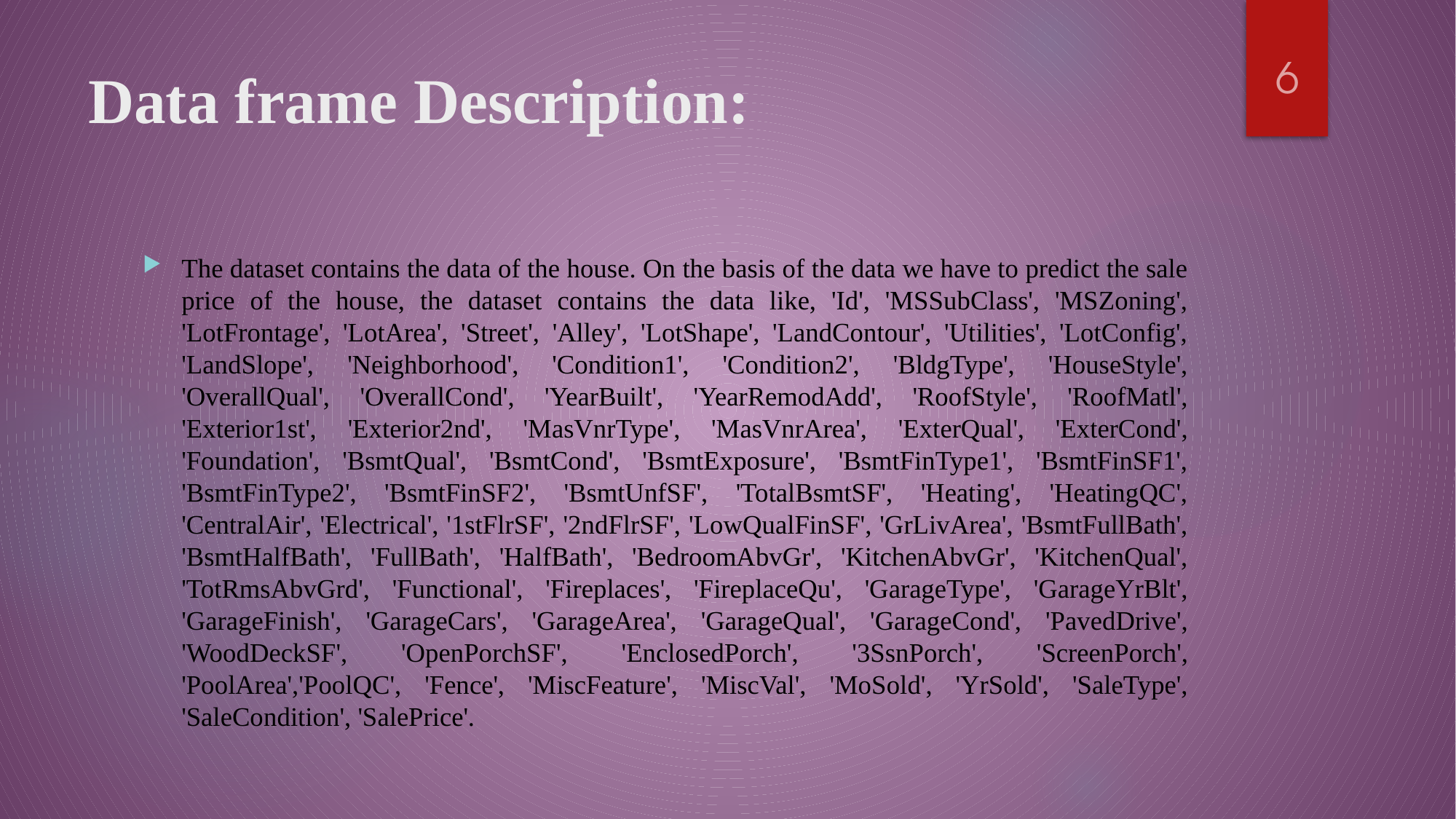

6
# Data frame Description:
The dataset contains the data of the house. On the basis of the data we have to predict the sale price of the house, the dataset contains the data like, 'Id', 'MSSubClass', 'MSZoning', 'LotFrontage', 'LotArea', 'Street', 'Alley', 'LotShape', 'LandContour', 'Utilities', 'LotConfig', 'LandSlope', 'Neighborhood', 'Condition1', 'Condition2', 'BldgType', 'HouseStyle', 'OverallQual', 'OverallCond', 'YearBuilt', 'YearRemodAdd', 'RoofStyle', 'RoofMatl', 'Exterior1st', 'Exterior2nd', 'MasVnrType', 'MasVnrArea', 'ExterQual', 'ExterCond', 'Foundation', 'BsmtQual', 'BsmtCond', 'BsmtExposure', 'BsmtFinType1', 'BsmtFinSF1', 'BsmtFinType2', 'BsmtFinSF2', 'BsmtUnfSF', 'TotalBsmtSF', 'Heating', 'HeatingQC', 'CentralAir', 'Electrical', '1stFlrSF', '2ndFlrSF', 'LowQualFinSF', 'GrLivArea', 'BsmtFullBath', 'BsmtHalfBath', 'FullBath', 'HalfBath', 'BedroomAbvGr', 'KitchenAbvGr', 'KitchenQual', 'TotRmsAbvGrd', 'Functional', 'Fireplaces', 'FireplaceQu', 'GarageType', 'GarageYrBlt', 'GarageFinish', 'GarageCars', 'GarageArea', 'GarageQual', 'GarageCond', 'PavedDrive', 'WoodDeckSF', 'OpenPorchSF', 'EnclosedPorch', '3SsnPorch', 'ScreenPorch', 'PoolArea','PoolQC', 'Fence', 'MiscFeature', 'MiscVal', 'MoSold', 'YrSold', 'SaleType', 'SaleCondition', 'SalePrice'.